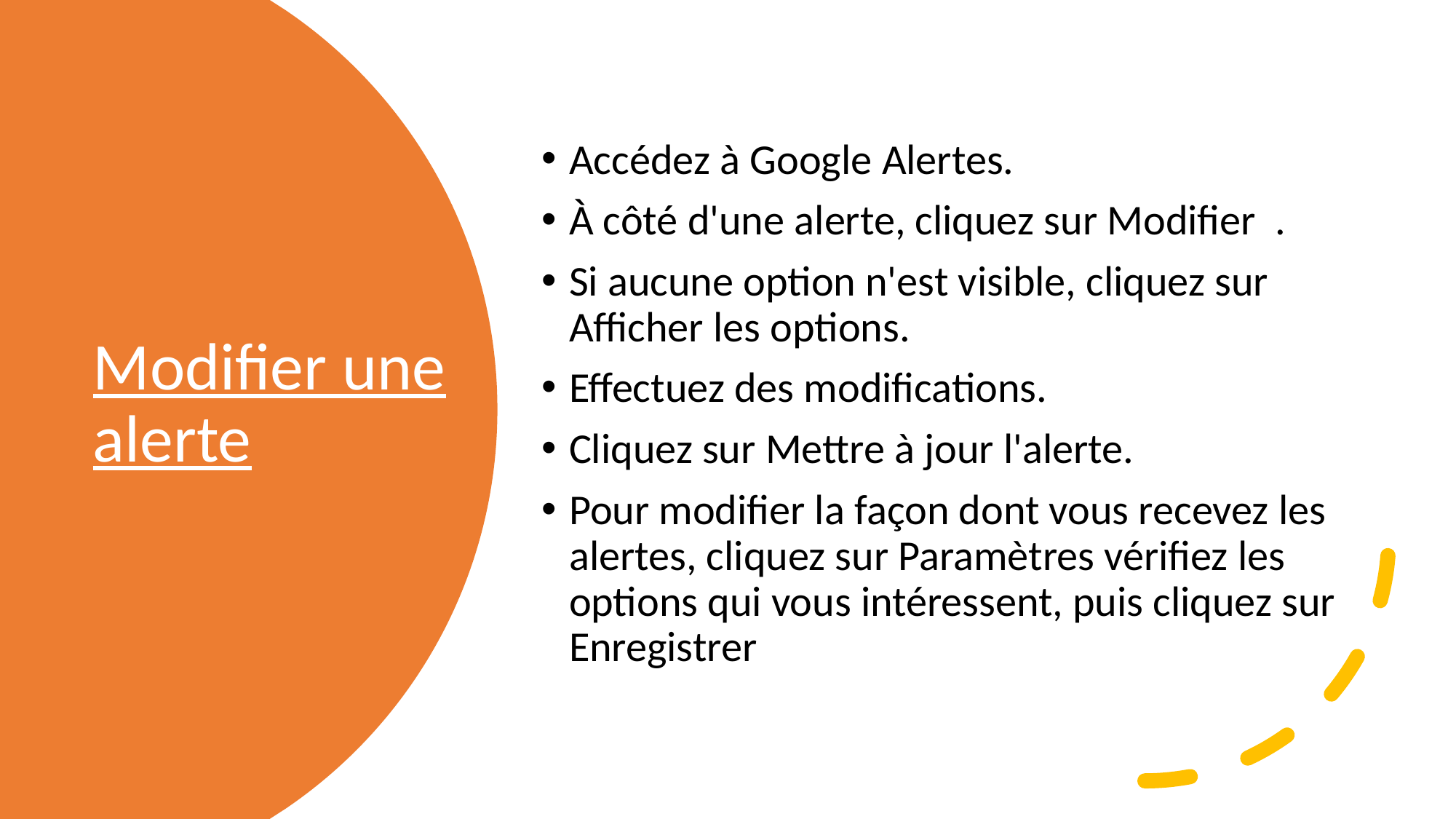

Accédez à Google Alertes.
À côté d'une alerte, cliquez sur Modifier  .
Si aucune option n'est visible, cliquez sur Afficher les options.
Effectuez des modifications.
Cliquez sur Mettre à jour l'alerte.
Pour modifier la façon dont vous recevez les alertes, cliquez sur Paramètres vérifiez les options qui vous intéressent, puis cliquez sur Enregistrer
# Modifier une alerte